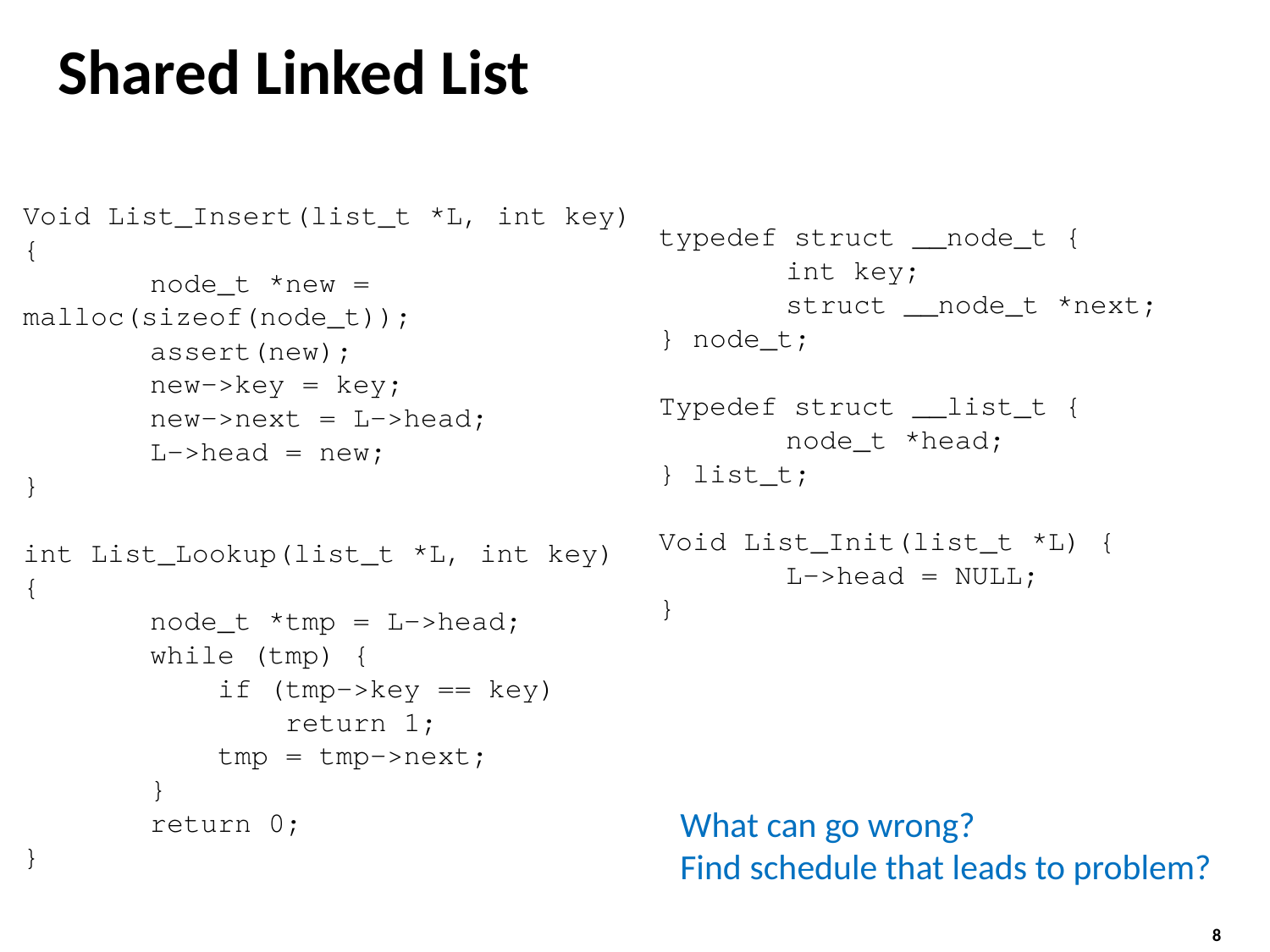

# Shared Linked List
Void List_Insert(list_t *L, int key) {
	node_t *new = 		malloc(sizeof(node_t));
	assert(new);
	new->key = key;
	new->next = L->head;
	L->head = new;
}

int List_Lookup(list_t *L, int key) {
	node_t *tmp = L->head;
	while (tmp) {
	    if (tmp->key == key) 	        return 1;
	    tmp = tmp->next;
	}
	return 0;
}
typedef struct __node_t {
	int key;
	struct __node_t *next;
} node_t;

Typedef struct __list_t {
	node_t *head;
} list_t;

Void List_Init(list_t *L) {
	L->head = NULL;
}
What can go wrong?
Find schedule that leads to problem?